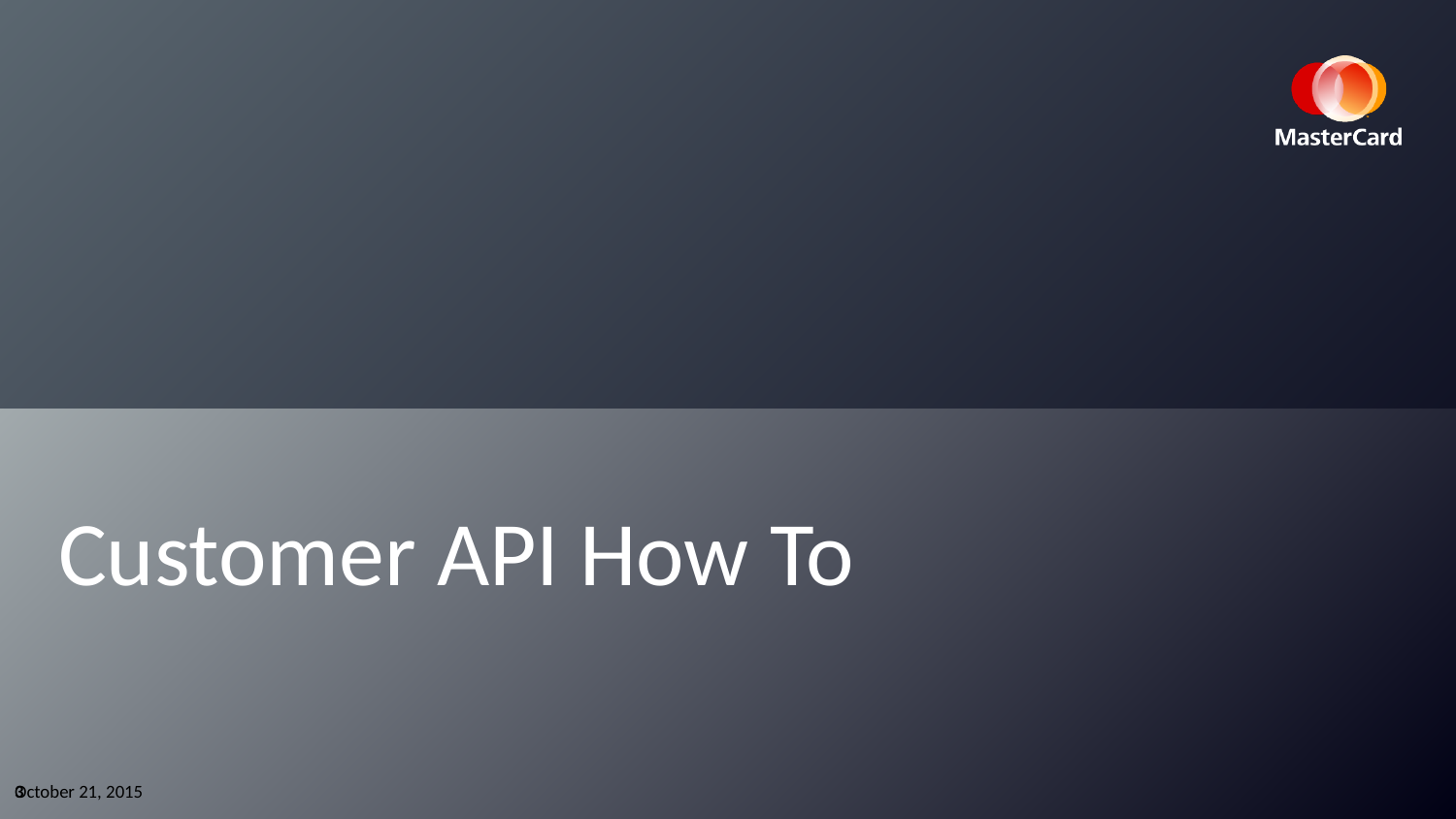

# Customer API How To
October 21, 2015
3